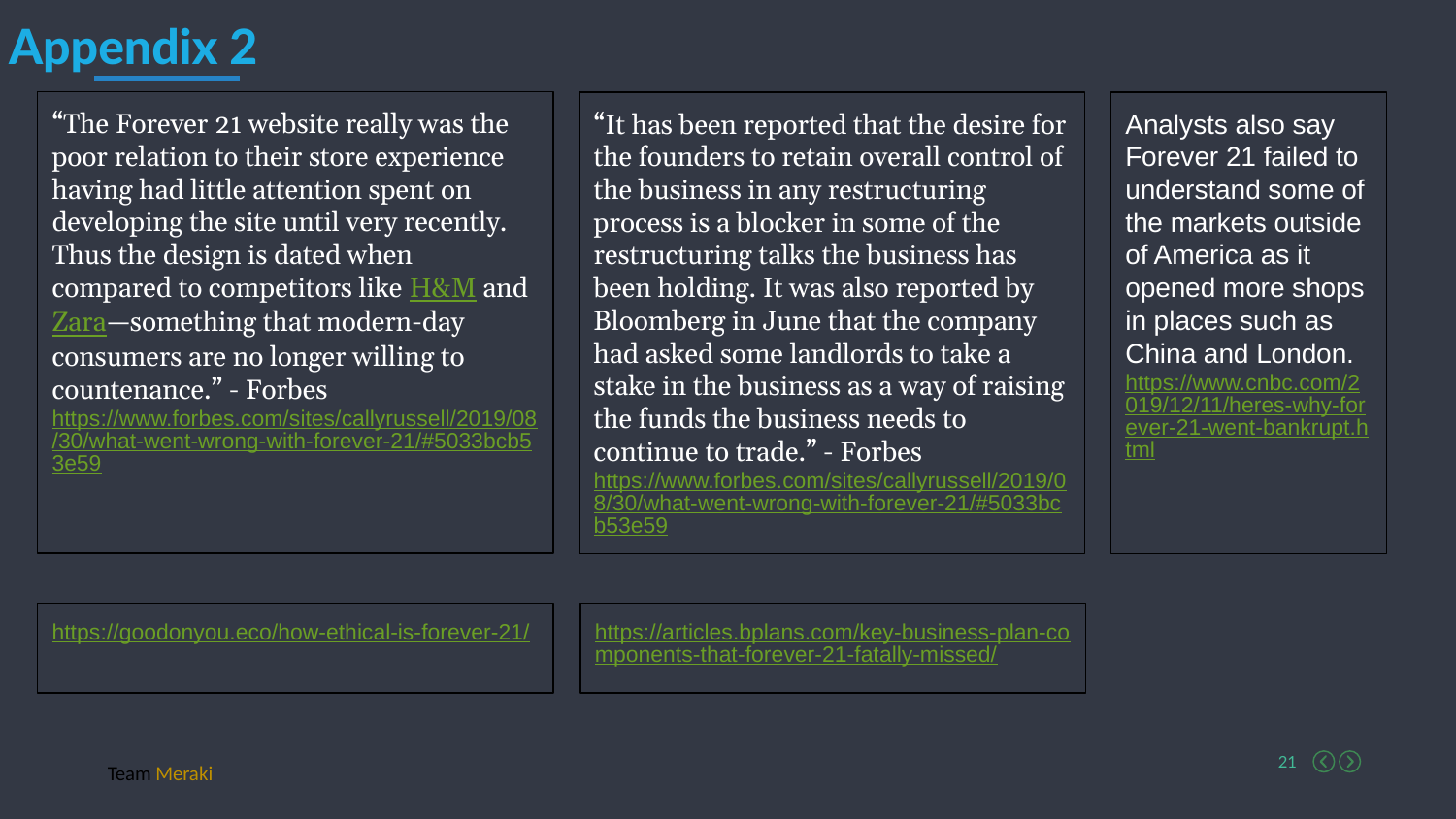

Appendix 2
“The Forever 21 website really was the poor relation to their store experience having had little attention spent on developing the site until very recently. Thus the design is dated when compared to competitors like H&M and Zara—something that modern-day consumers are no longer willing to countenance.” - Forbes
https://www.forbes.com/sites/callyrussell/2019/08/30/what-went-wrong-with-forever-21/#5033bcb53e59

“It has been reported that the desire for the founders to retain overall control of the business in any restructuring process is a blocker in some of the restructuring talks the business has been holding. It was also reported by Bloomberg in June that the company had asked some landlords to take a stake in the business as a way of raising the funds the business needs to continue to trade.” - Forbes
https://www.forbes.com/sites/callyrussell/2019/08/30/what-went-wrong-with-forever-21/#5033bcb53e59
Analysts also say Forever 21 failed to understand some of the markets outside of America as it opened more shops in places such as China and London.
https://www.cnbc.com/2019/12/11/heres-why-forever-21-went-bankrupt.html

https://goodonyou.eco/how-ethical-is-forever-21/
https://articles.bplans.com/key-business-plan-components-that-forever-21-fatally-missed/
Team Meraki

Team Meraki